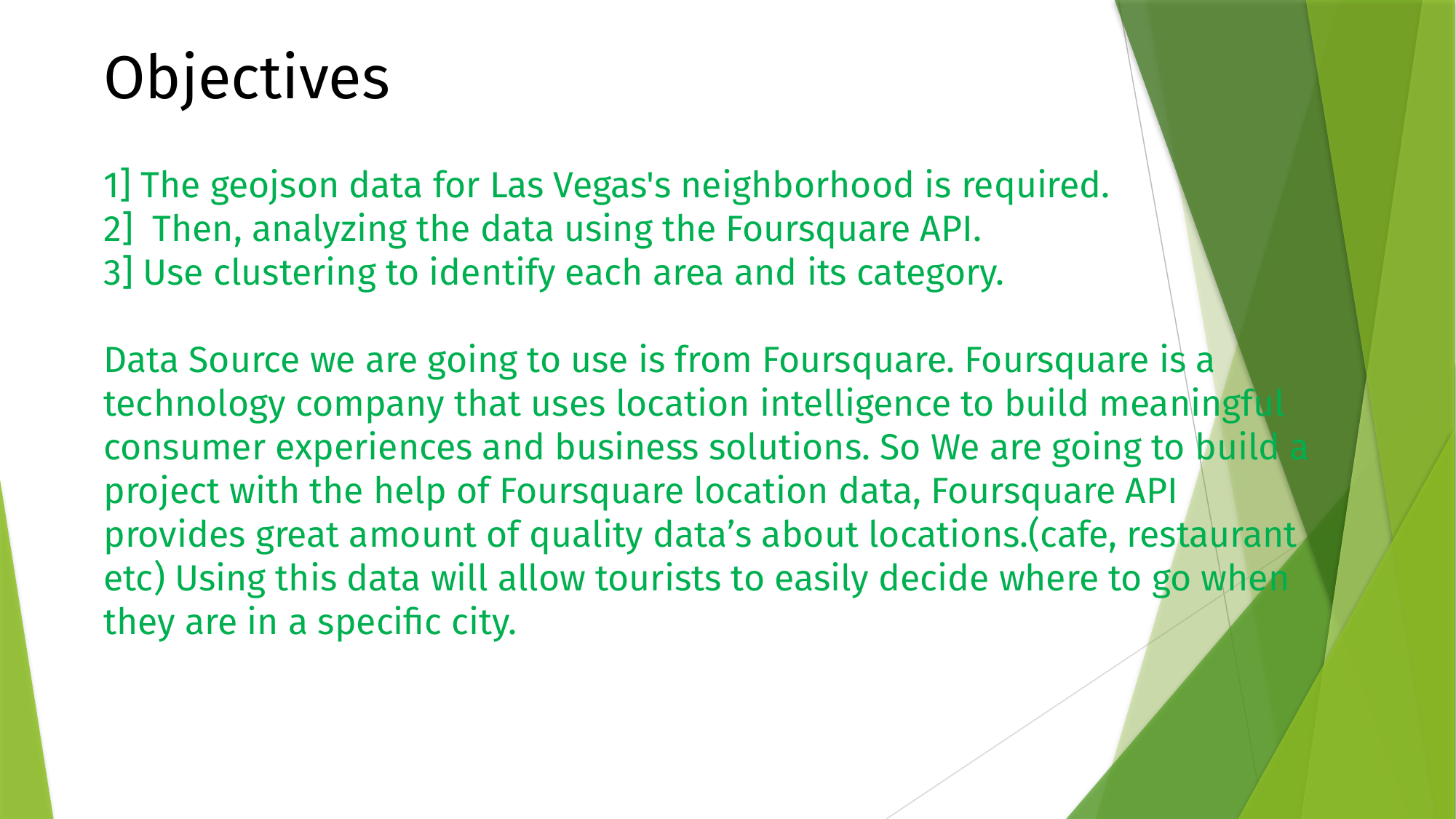

Objectives
1] The geojson data for Las Vegas's neighborhood is required.
2]  Then, analyzing the data using the Foursquare API.
3] Use clustering to identify each area and its category.

Data Source we are going to use is from Foursquare. Foursquare is a technology company that uses location intelligence to build meaningful consumer experiences and business solutions. So We are going to build a project with the help of Foursquare location data, Foursquare API provides great amount of quality data’s about locations.(cafe, restaurant etc) Using this data will allow tourists to easily decide where to go when they are in a specific city.